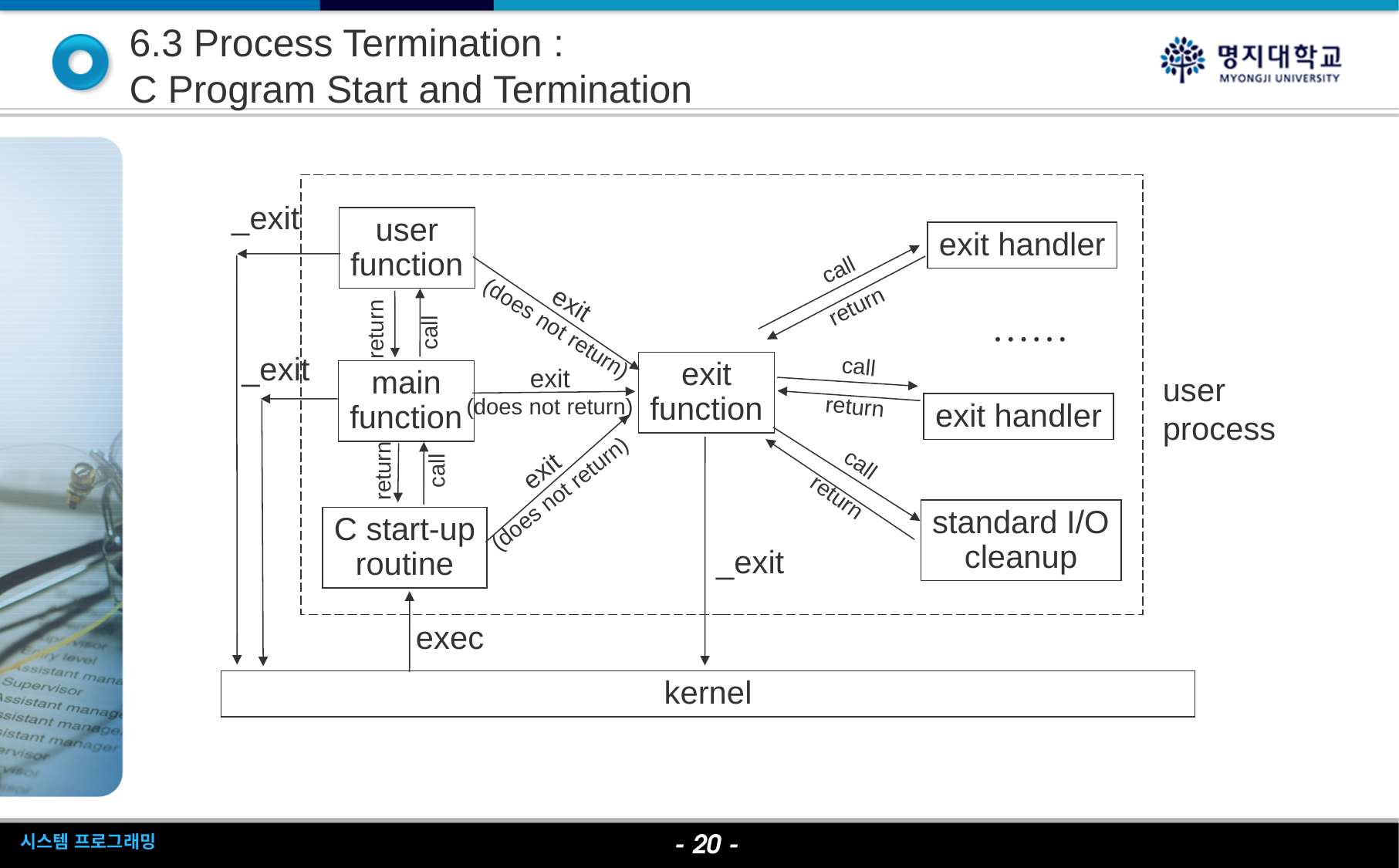

6.3 Process Termination :
C Program Start and Termination

_exit
user
function
exit handler
call
return

exit
(does not return)

 return

call
……
call
return
_exit
exit
function
exit
(does not return)
main
function
user
process

exit handler

return

call
call
return

exit
(does not return)
standard I/O
cleanup
C start-up
routine
_exit

exec
kernel
- 20 -